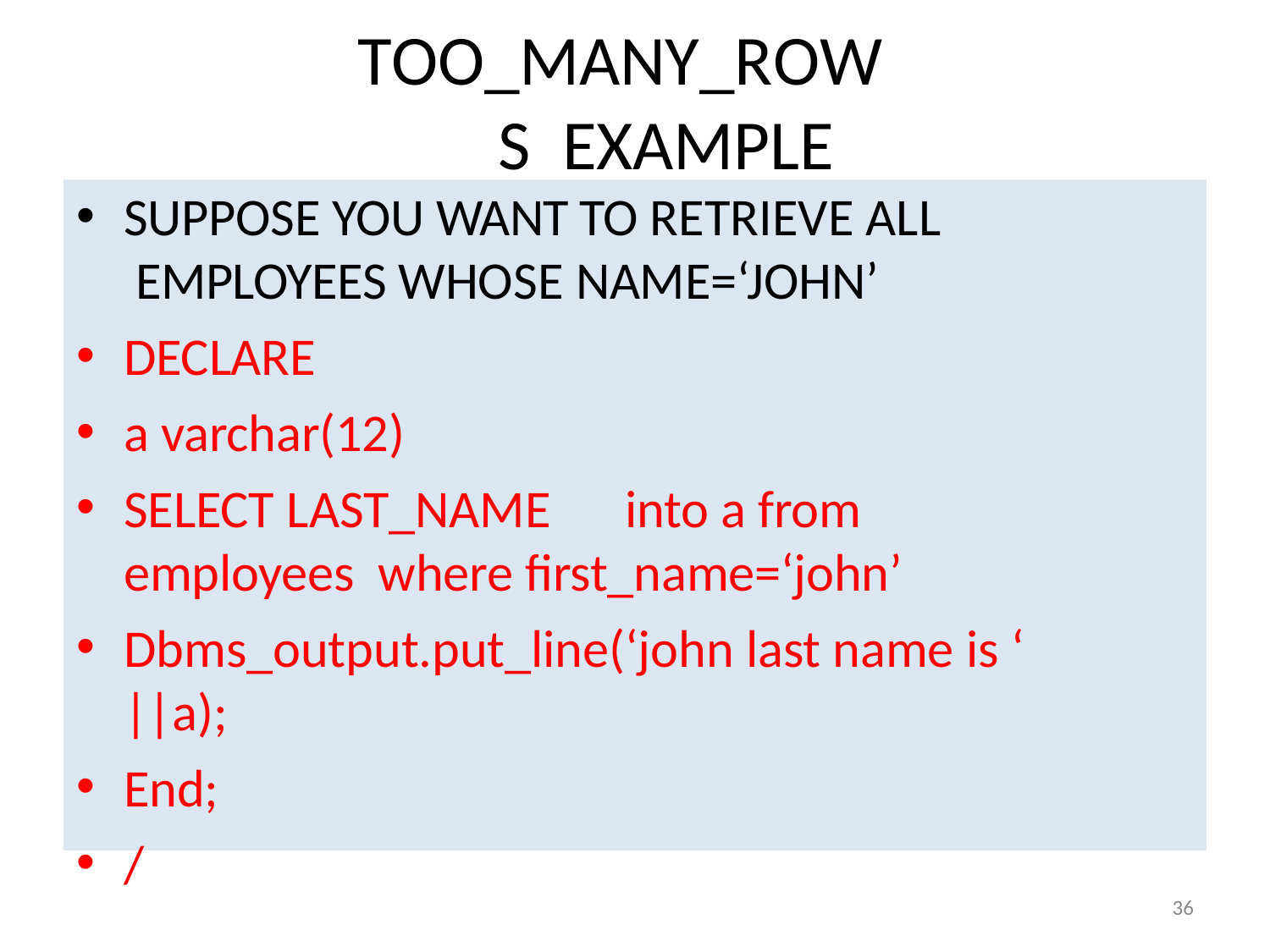

# TOO_MANY_ROWS  EXAMPLE

SUPPOSE YOU WANT TO RETRIEVE ALL  EMPLOYEES WHOSE NAME=‘JOHN’
DECLARE
a varchar(12)
SELECT LAST_NAME	into a from employees  where first_name=‘john’
Dbms_output.put_line(‘john last name is ‘ ||a);
End;
/
36